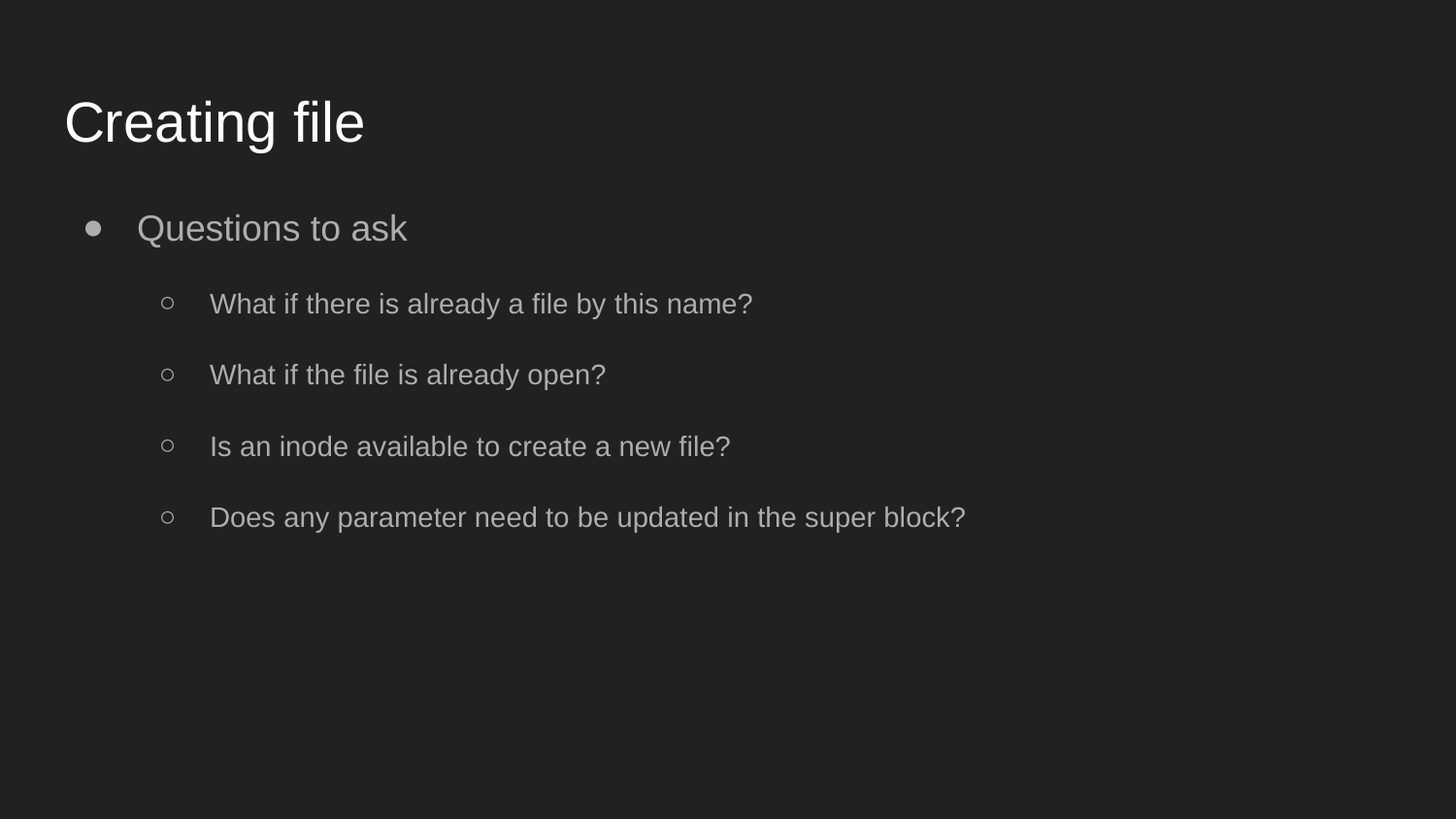

# Creating file
Questions to ask
What if there is already a file by this name?
What if the file is already open?
Is an inode available to create a new file?
Does any parameter need to be updated in the super block?